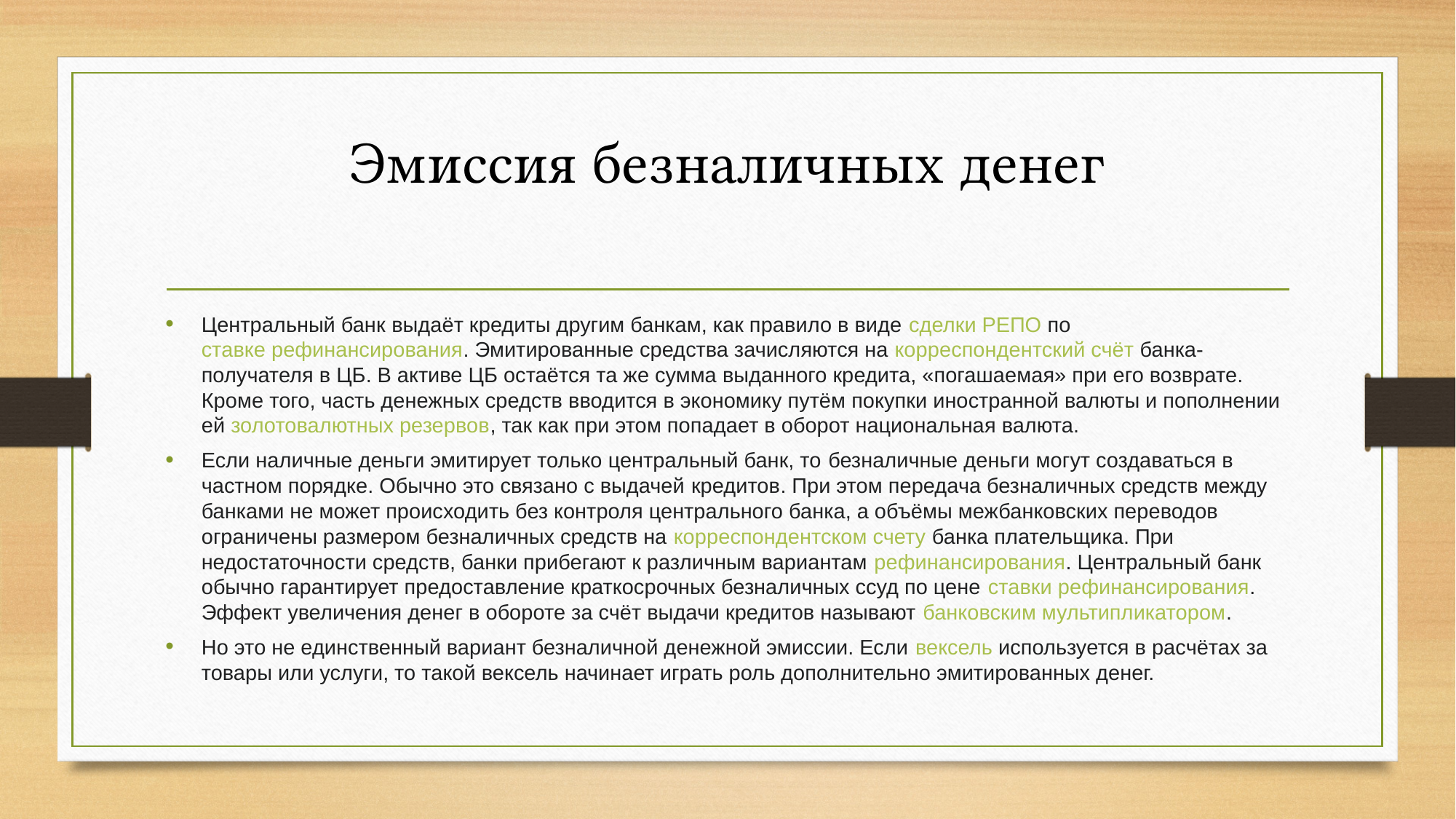

# Эмиссия безналичных денег
Центральный банк выдаёт кредиты другим банкам, как правило в виде сделки РЕПО по ставке рефинансирования. Эмитированные средства зачисляются на корреспондентский счёт банка-получателя в ЦБ. В активе ЦБ остаётся та же сумма выданного кредита, «погашаемая» при его возврате. Кроме того, часть денежных средств вводится в экономику путём покупки иностранной валюты и пополнении ей золотовалютных резервов, так как при этом попадает в оборот национальная валюта.
Если наличные деньги эмитирует только центральный банк, то безналичные деньги могут создаваться в частном порядке. Обычно это связано с выдачей кредитов. При этом передача безналичных средств между банками не может происходить без контроля центрального банка, а объёмы межбанковских переводов ограничены размером безналичных средств на корреспондентском счету банка плательщика. При недостаточности средств, банки прибегают к различным вариантам рефинансирования. Центральный банк обычно гарантирует предоставление краткосрочных безналичных ссуд по цене ставки рефинансирования. Эффект увеличения денег в обороте за счёт выдачи кредитов называют банковским мультипликатором.
Но это не единственный вариант безналичной денежной эмиссии. Если вексель используется в расчётах за товары или услуги, то такой вексель начинает играть роль дополнительно эмитированных денег.